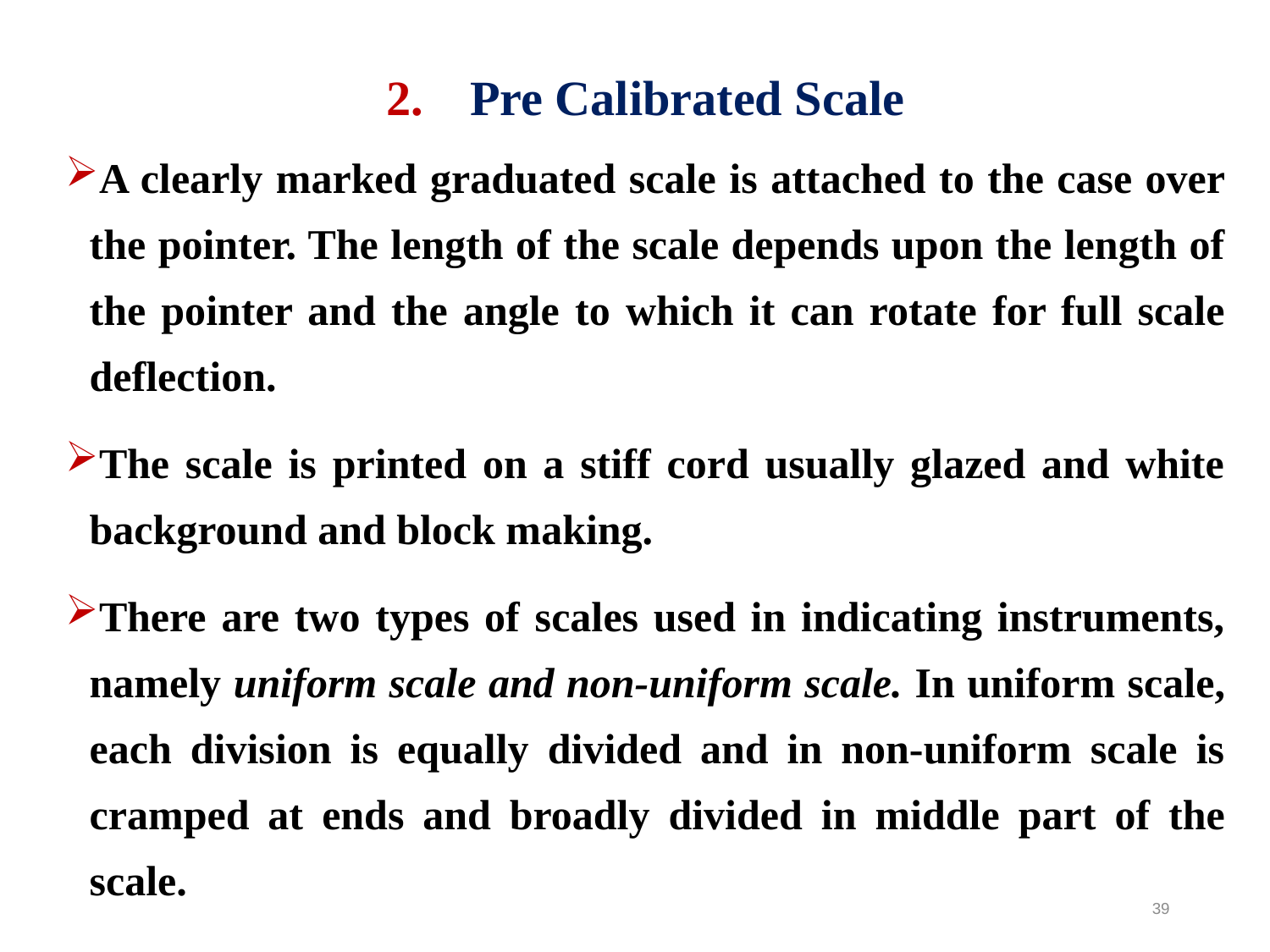

Pre Calibrated Scale
A clearly marked graduated scale is attached to the case over the pointer. The length of the scale depends upon the length of the pointer and the angle to which it can rotate for full scale deflection.
The scale is printed on a stiff cord usually glazed and white background and block making.
There are two types of scales used in indicating instruments, namely uniform scale and non-uniform scale. In uniform scale, each division is equally divided and in non-uniform scale is cramped at ends and broadly divided in middle part of the scale.
39